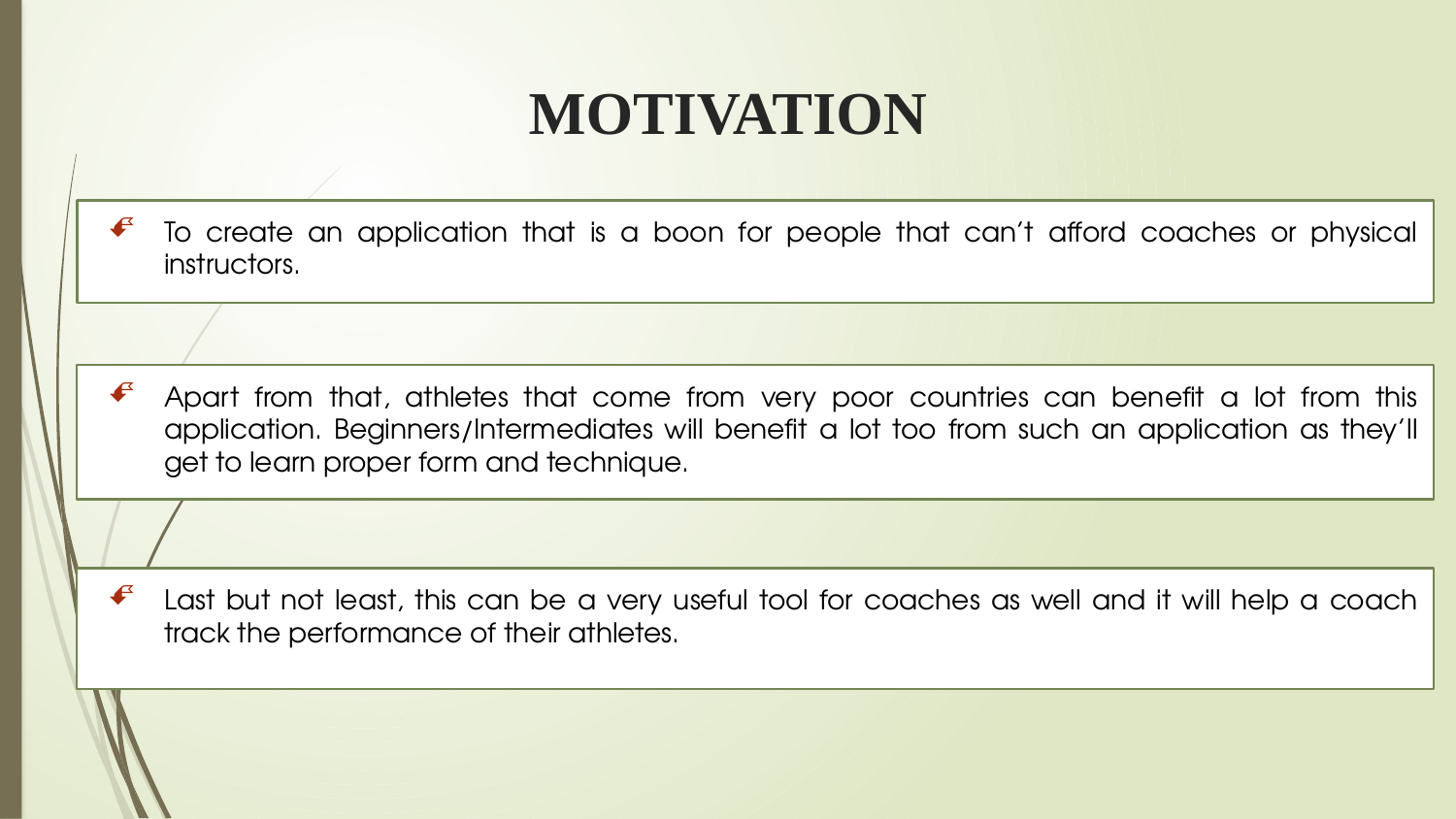

# MOTIVATION
To create an application that is a boon for people that can’t afford coaches or physical instructors.
Apart from that, athletes that come from very poor countries can benefit a lot from this application. Beginners/Intermediates will benefit a lot too from such an application as they’ll get to learn proper form and technique.
Last but not least, this can be a very useful tool for coaches as well and it will help a coach track the performance of their athletes.